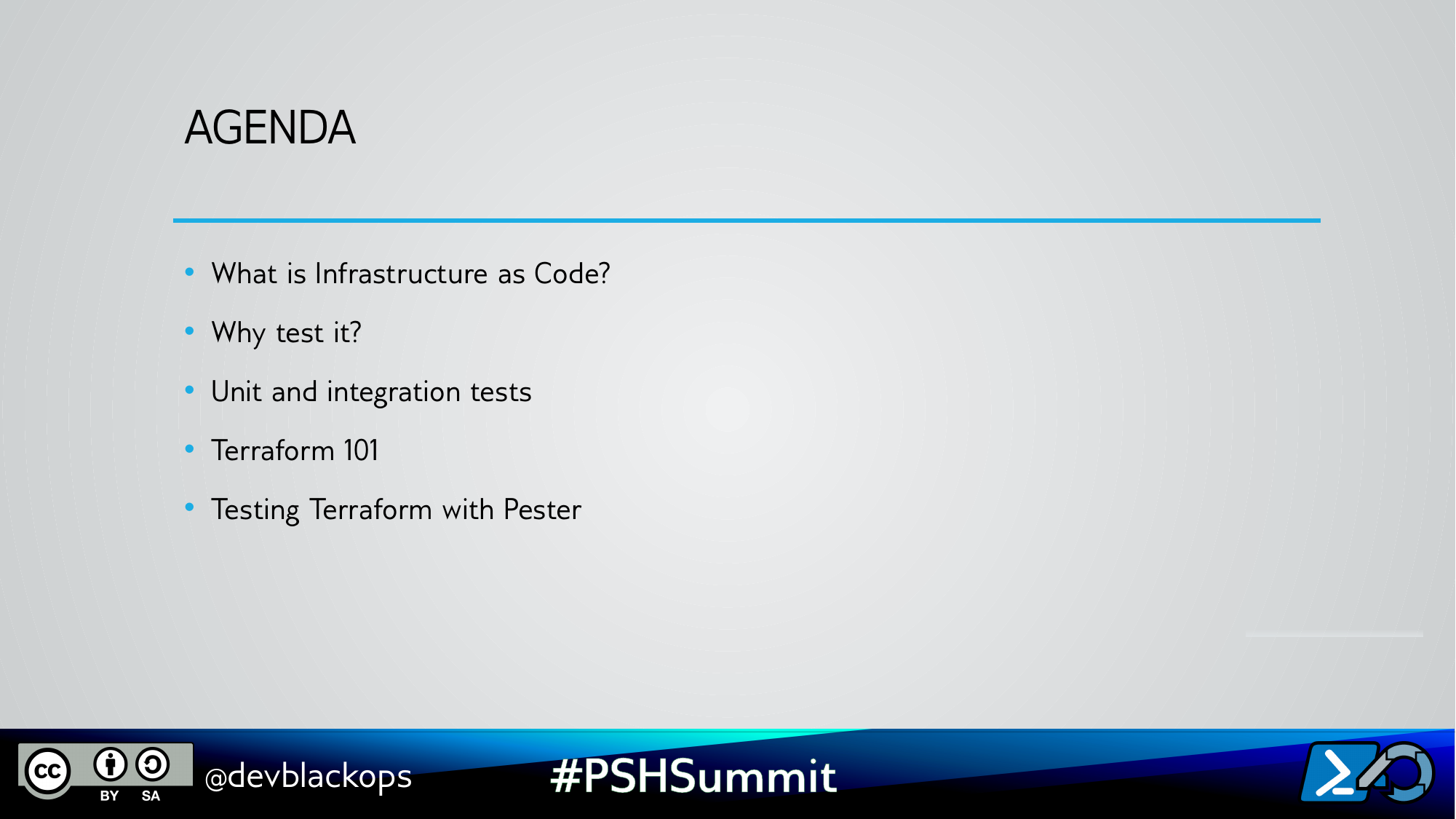

# Agenda
What is Infrastructure as Code?
Why test it?
Unit and integration tests
Terraform 101
Testing Terraform with Pester